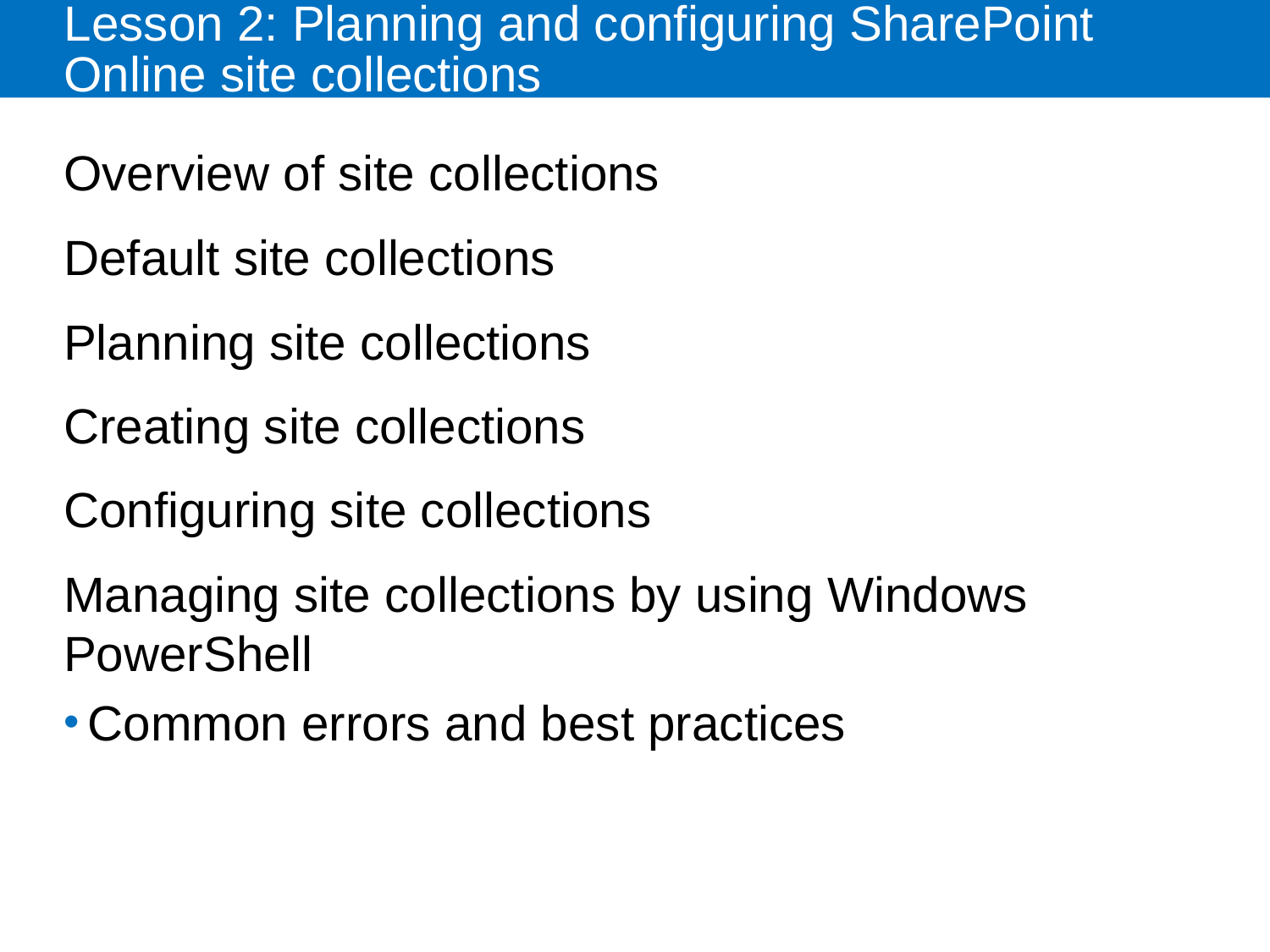

# Lesson 2: Planning and configuring SharePoint Online site collections
Overview of site collections
Default site collections
Planning site collections
Creating site collections
Configuring site collections
Managing site collections by using Windows PowerShell
Common errors and best practices